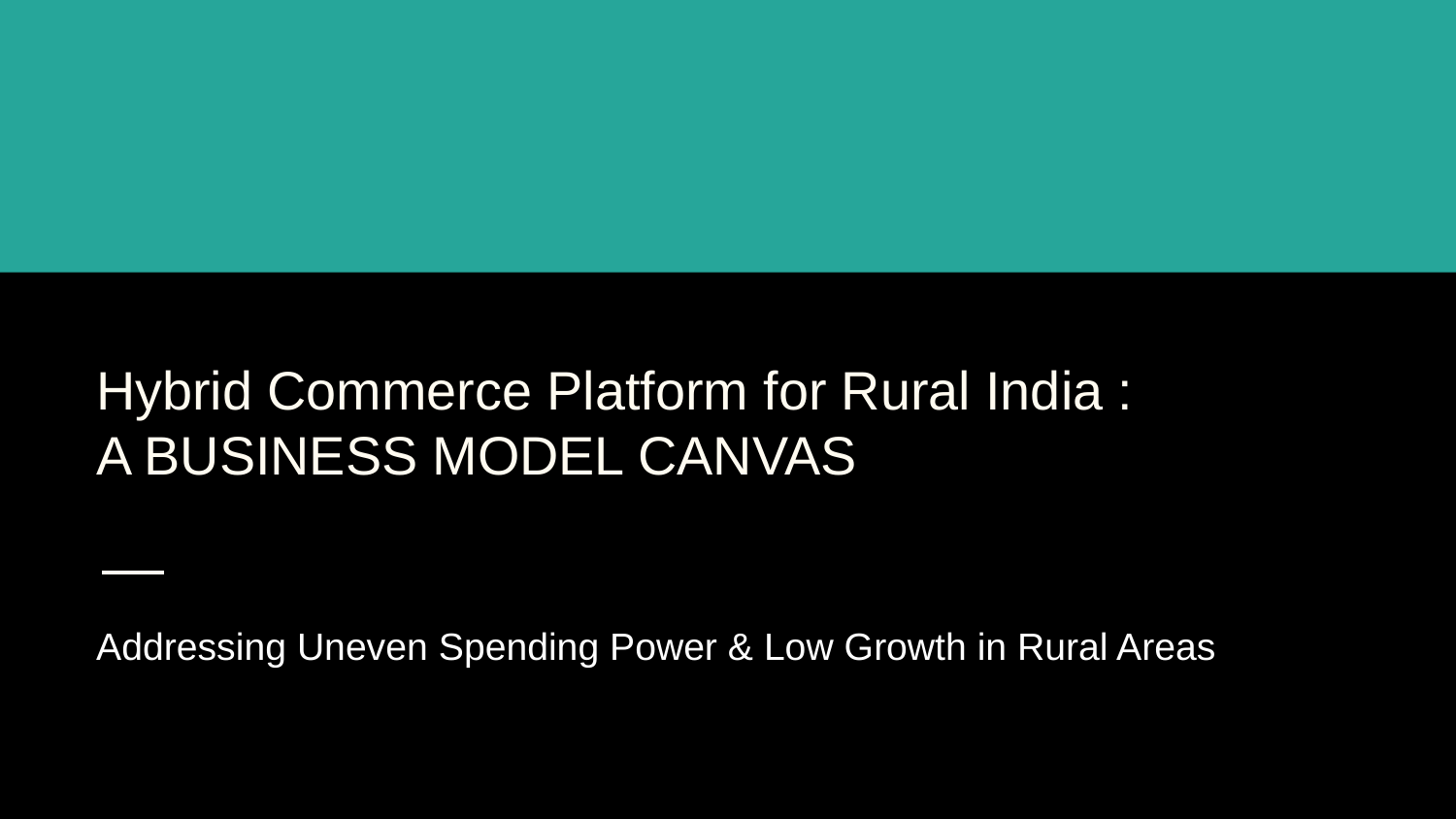

# Hybrid Commerce Platform for Rural India :
A BUSINESS MODEL CANVAS
Addressing Uneven Spending Power & Low Growth in Rural Areas